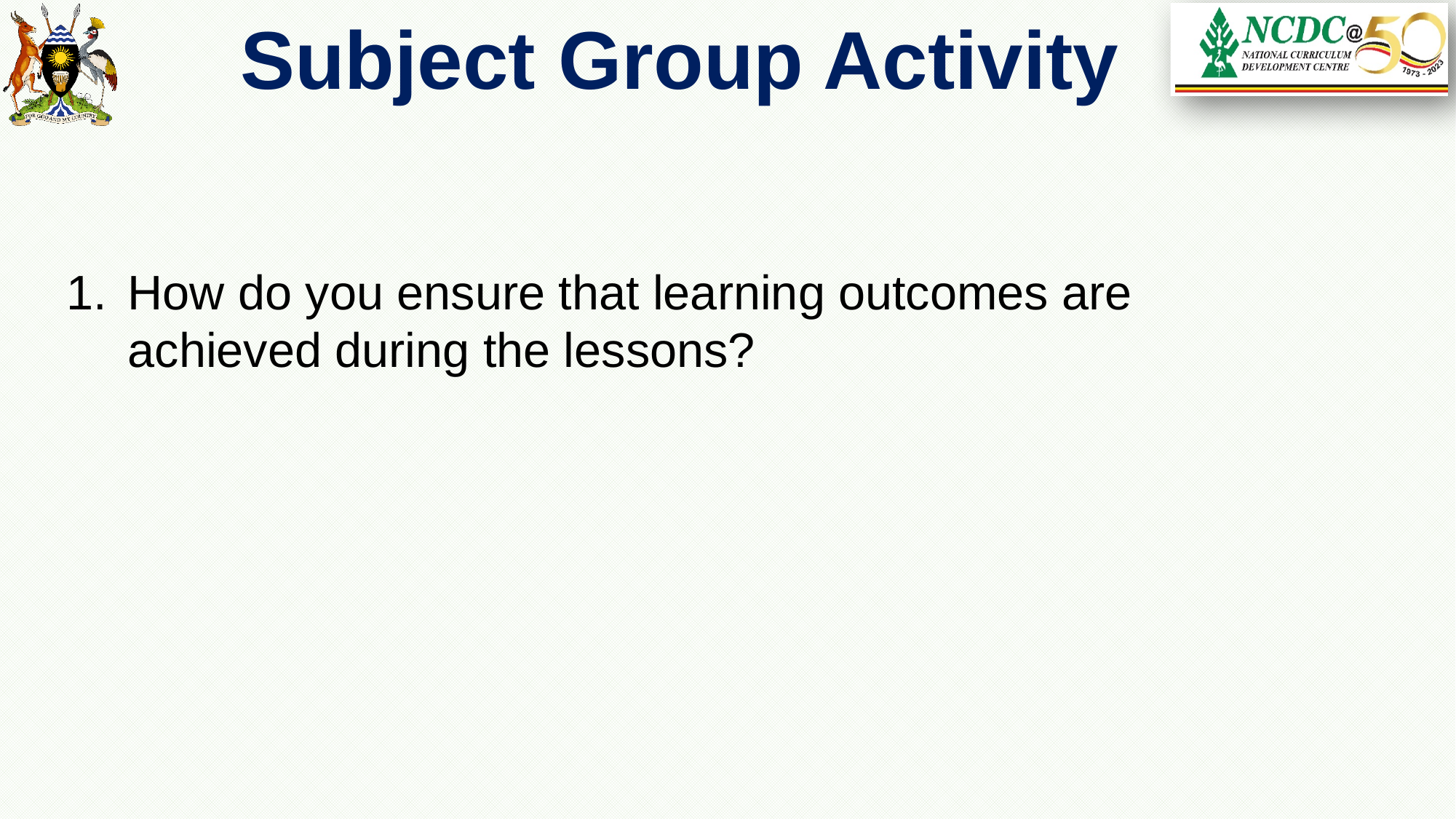

# Subject Group Activity

How do you ensure that learning outcomes are achieved during the lessons?